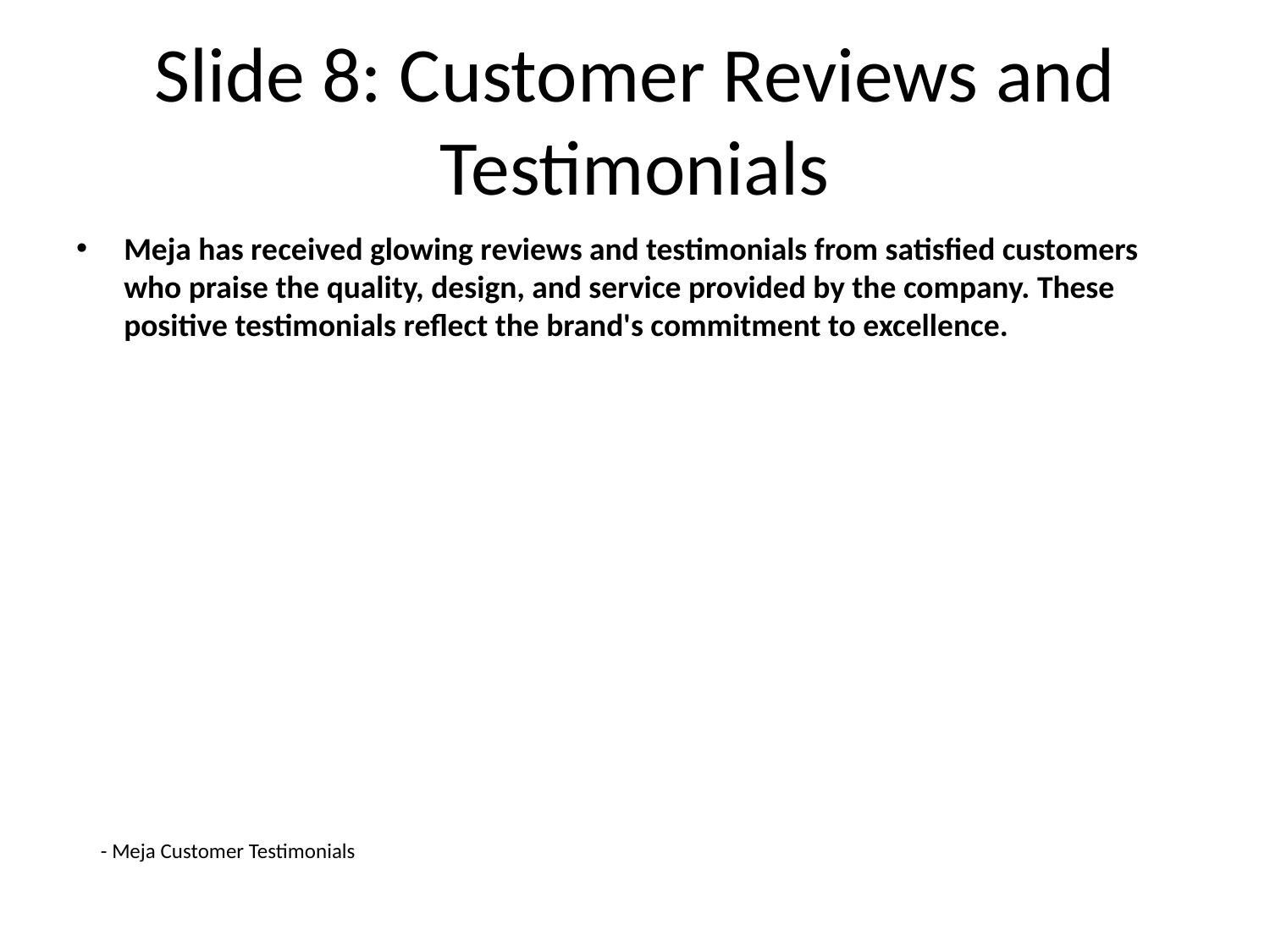

# Slide 8: Customer Reviews and Testimonials
Meja has received glowing reviews and testimonials from satisfied customers who praise the quality, design, and service provided by the company. These positive testimonials reflect the brand's commitment to excellence.

- Meja Customer Testimonials